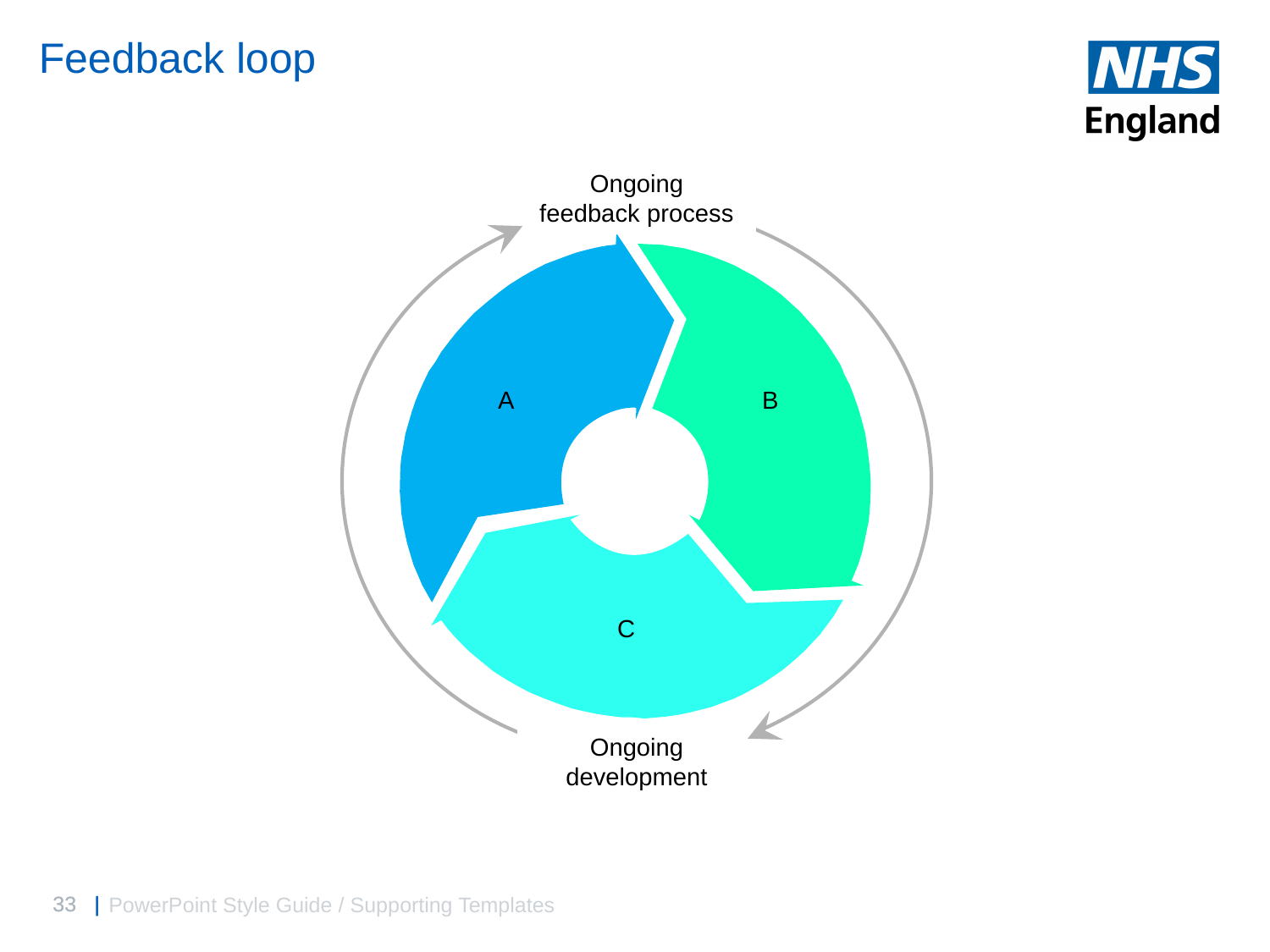

# Feedback loop
Ongoing
feedback process

A
B

C
Ongoing development

PowerPoint Style Guide / Supporting Templates